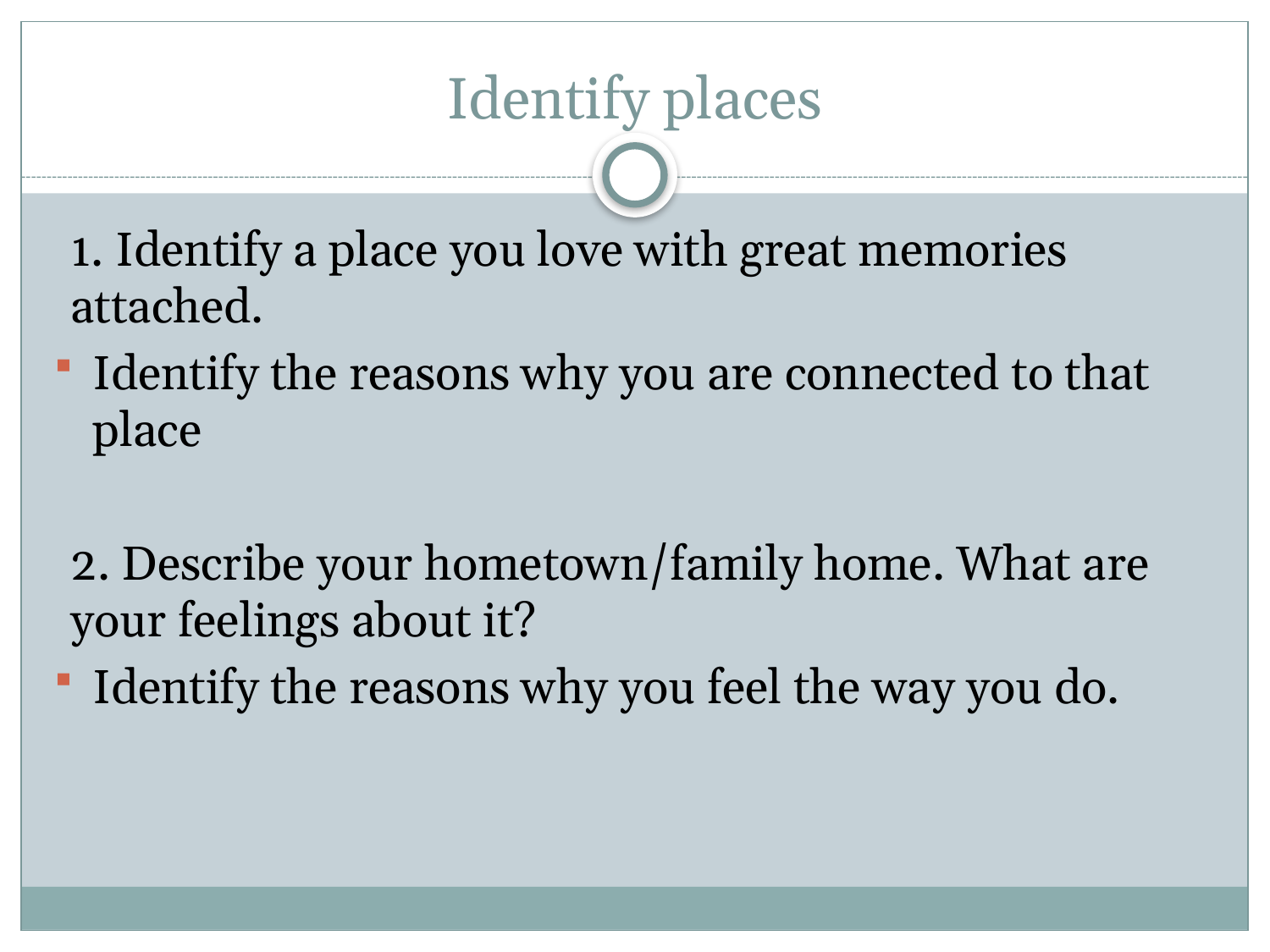

# Identify places
1. Identify a place you love with great memories attached.
Identify the reasons why you are connected to that place

2. Describe your hometown/family home. What are your feelings about it?
Identify the reasons why you feel the way you do.